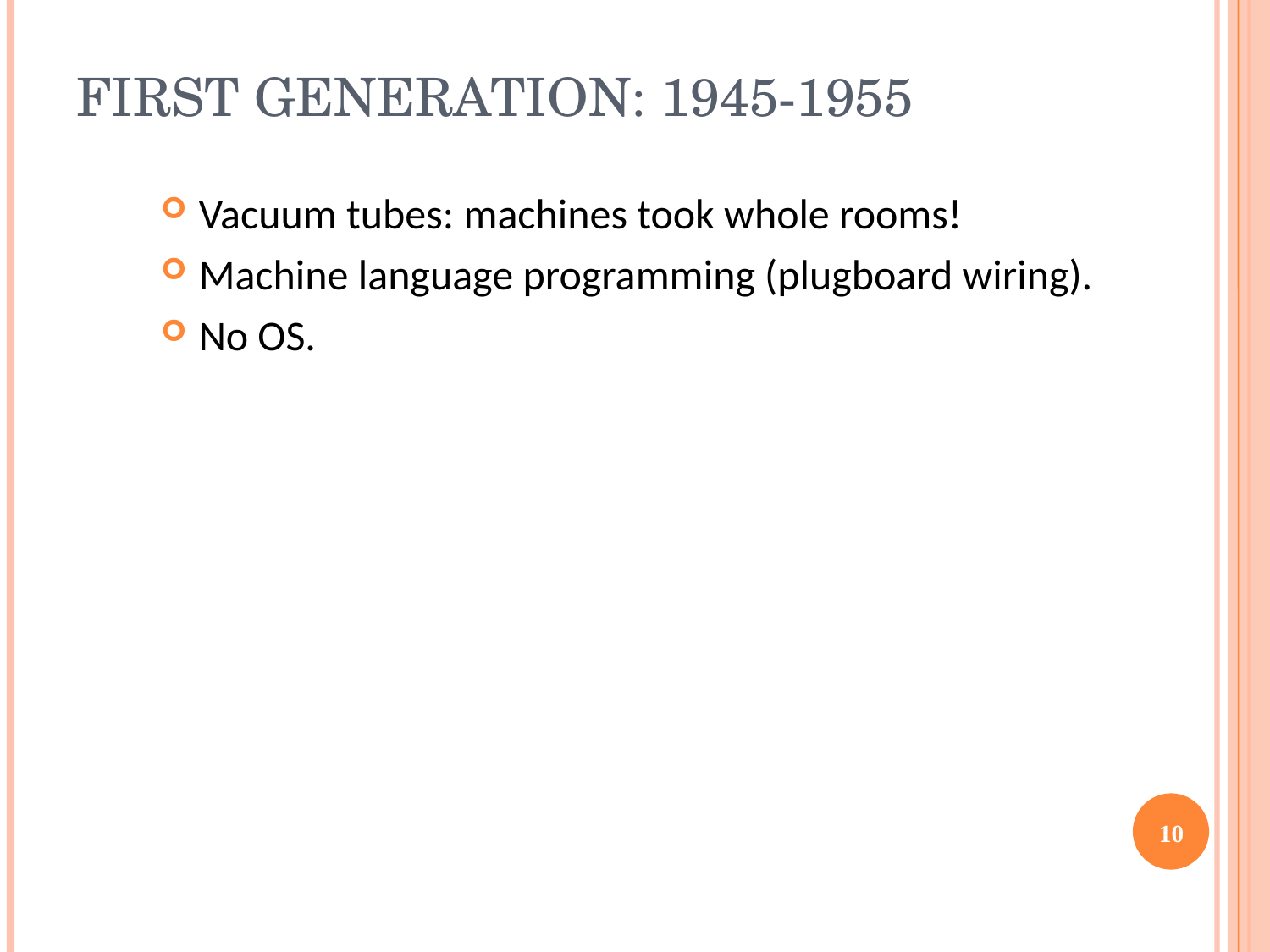

# FIRST GENERATION: 1945-1955
Vacuum tubes: machines took whole rooms!
Machine language programming (plugboard wiring).
No OS.
10